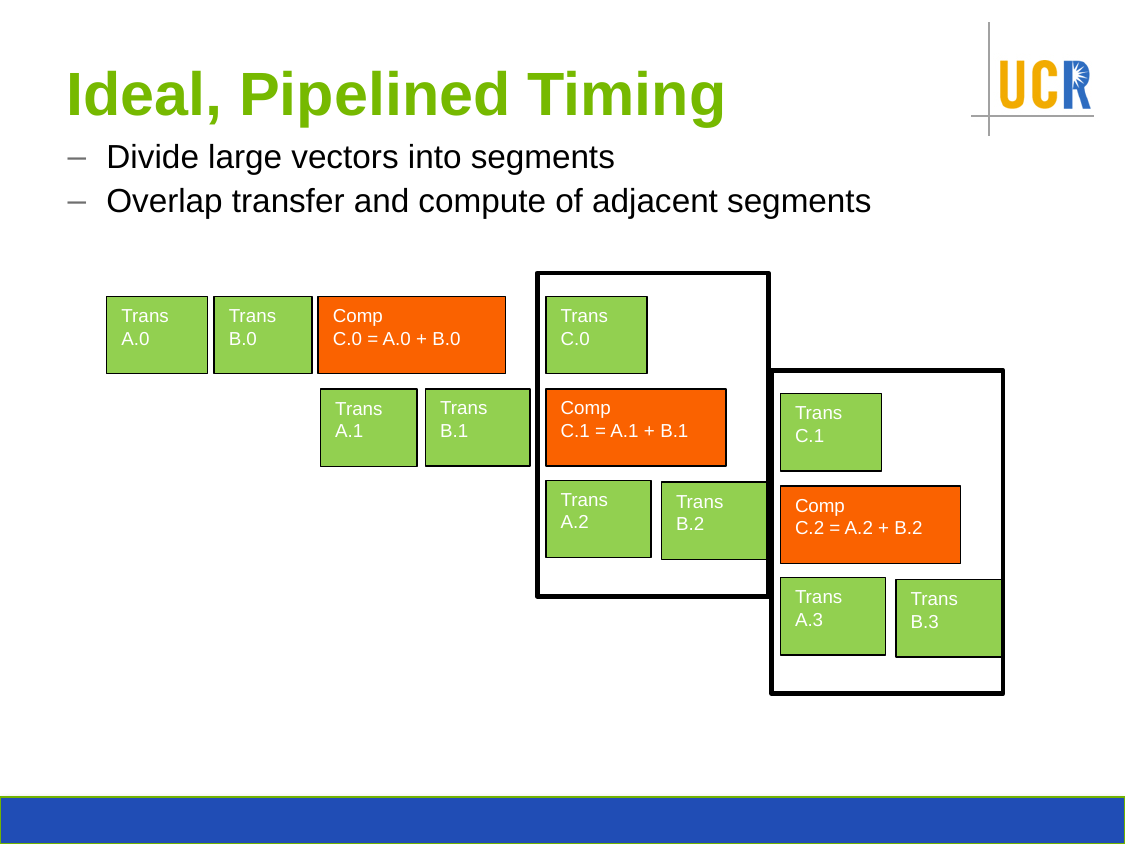

# Ideal, Pipelined Timing
Divide large vectors into segments
Overlap transfer and compute of adjacent segments

Trans A.0
Trans B.0
Comp
C.0 = A.0 + B.0
Trans C.0

Trans B.1
Comp
C.1 = A.1 + B.1
Trans A.1
Trans C.1
Trans A.2
Trans B.2
Comp
C.2 = A.2 + B.2
Trans A.3
Trans B.3